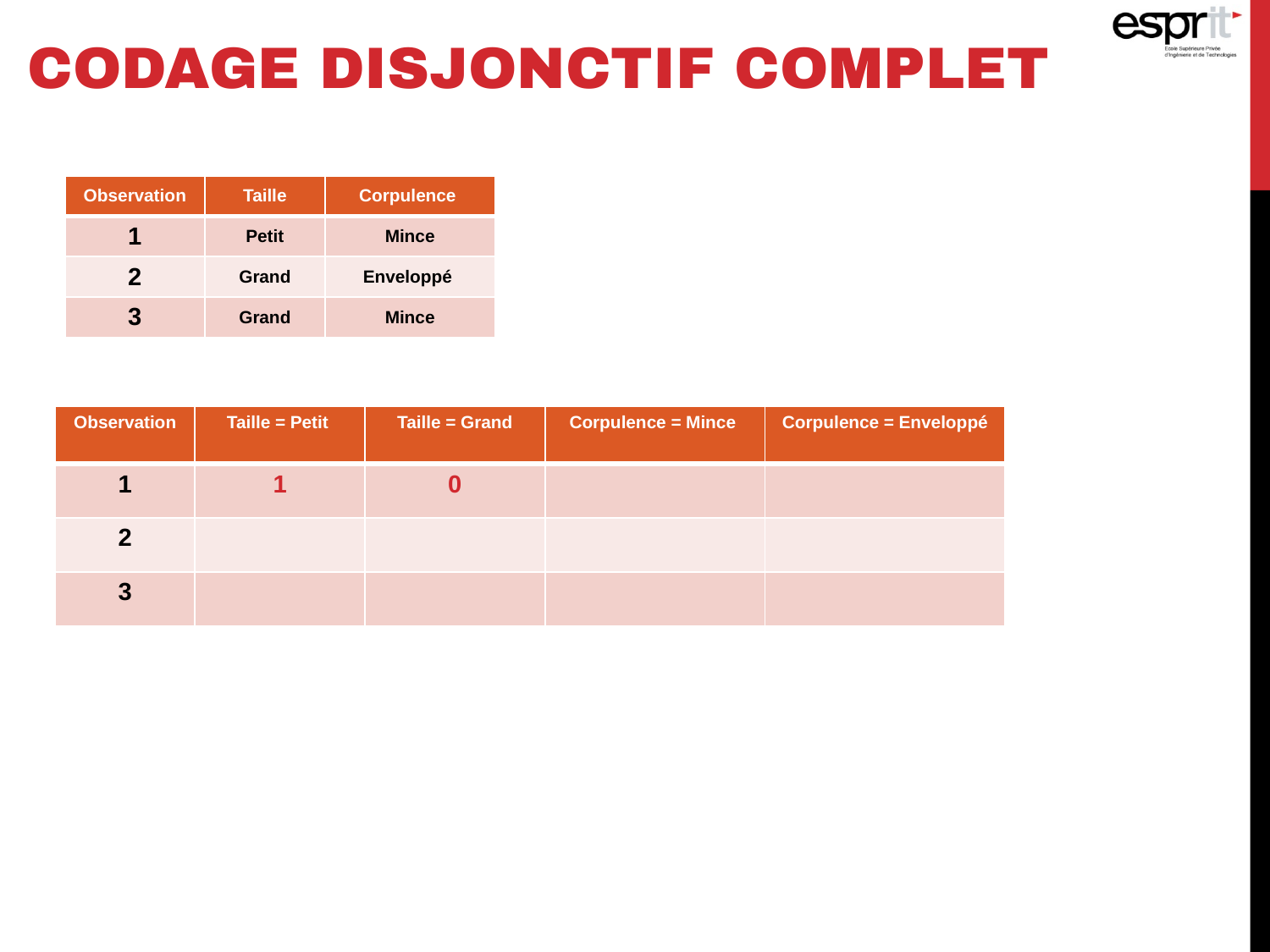

# CODAGE DISJONCTIF COMPLET
| Observation | Taille | Corpulence |
| --- | --- | --- |
| 1 | Petit | Mince |
| 2 | Grand | Enveloppé |
| 3 | Grand | Mince |
| Observation | Taille = Petit | Taille = Grand | Corpulence = Mince | Corpulence = Enveloppé |
| --- | --- | --- | --- | --- |
| 1 | 1 | 0 |  |  |
| 2 |  |  |  |  |
| 3 |  |  |  |  |